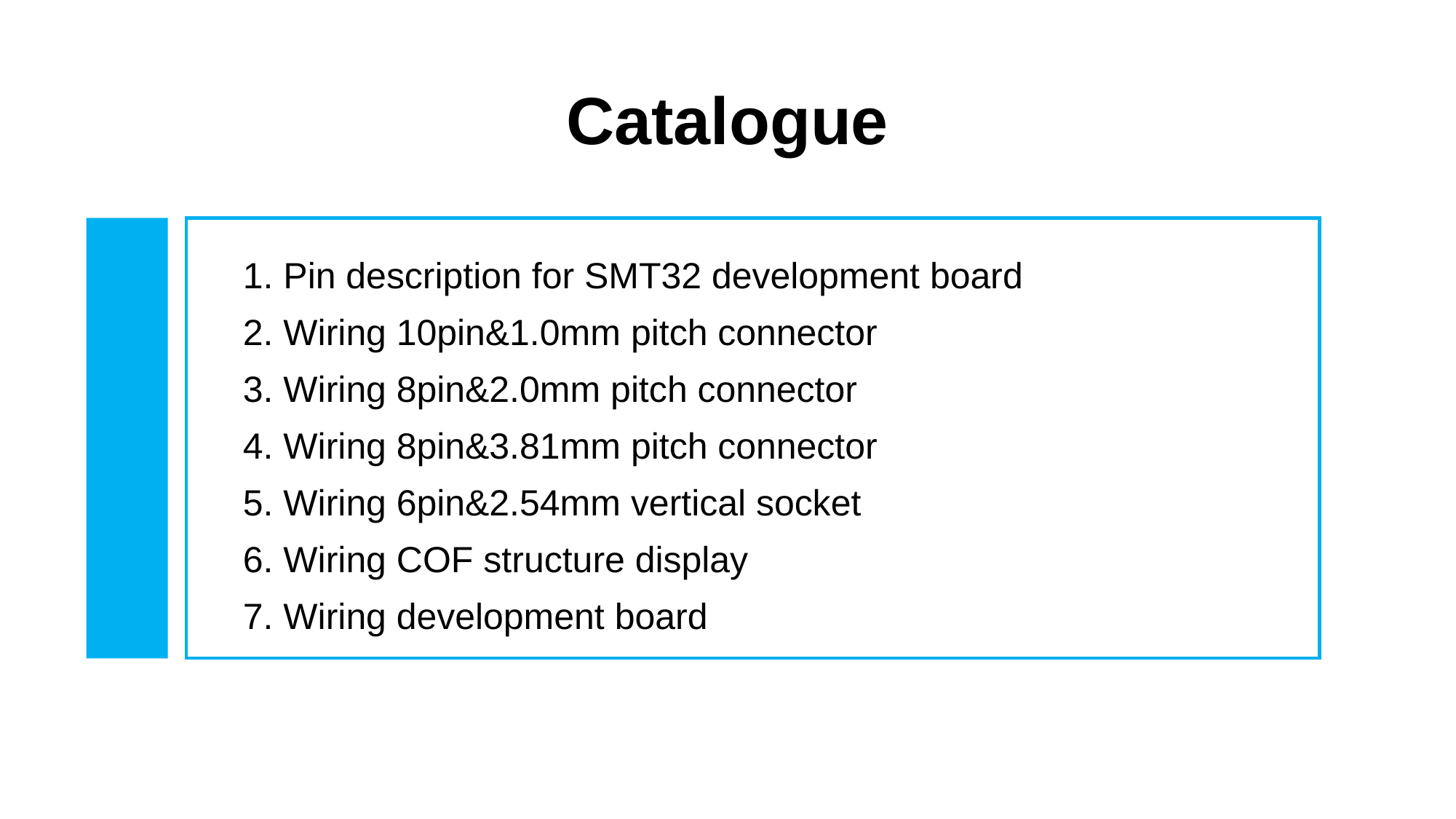

# Catalogue

1. Pin description for SMT32 development board
2. Wiring 10pin&1.0mm pitch connector
3. Wiring 8pin&2.0mm pitch connector
4. Wiring 8pin&3.81mm pitch connector
5. Wiring 6pin&2.54mm vertical socket
6. Wiring COF structure display
7. Wiring development board